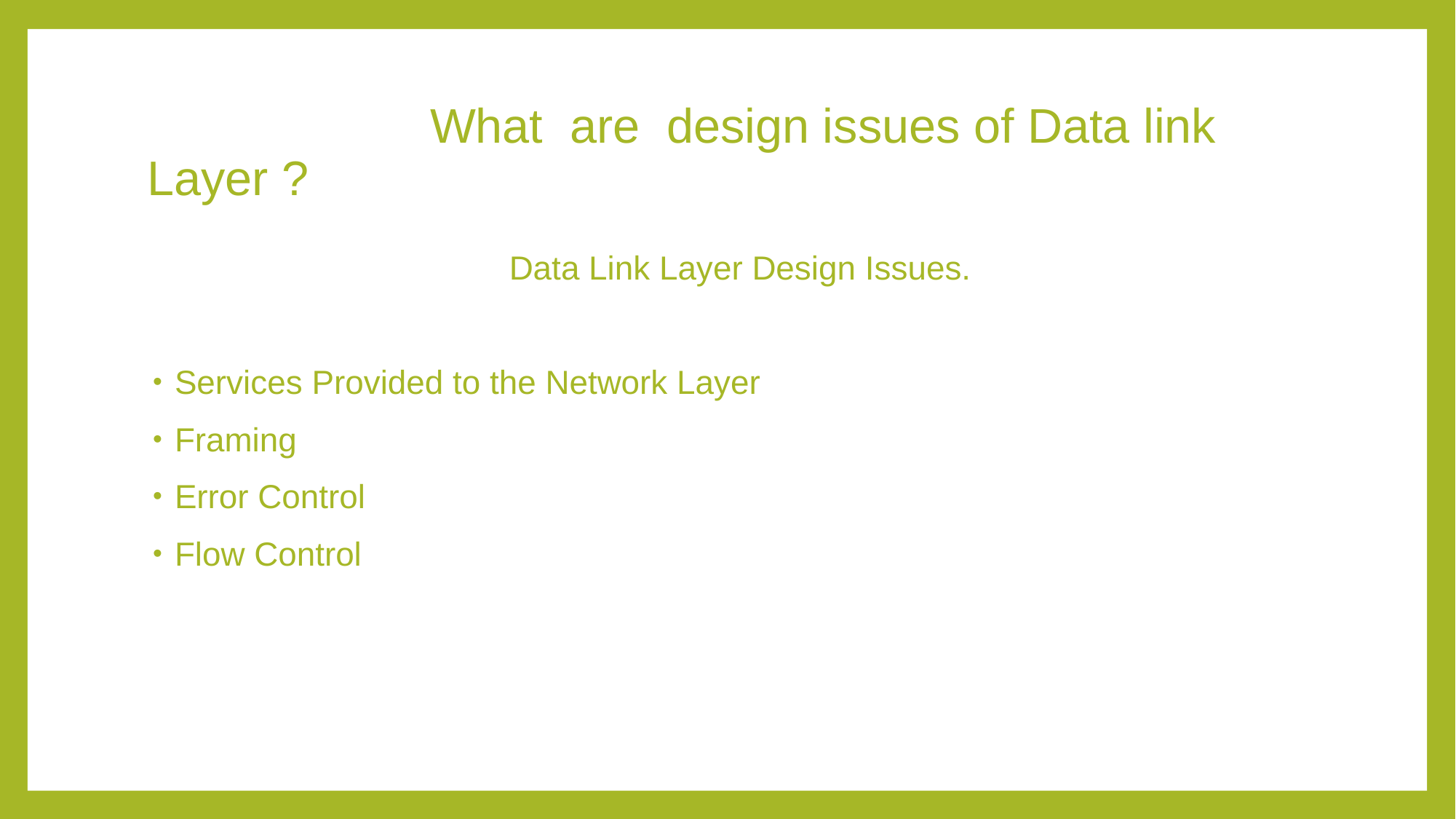

# What  are  design issues of Data link Layer ?
                                       Data Link Layer Design Issues.

Services Provided to the Network Layer
Framing
Error Control
Flow Control